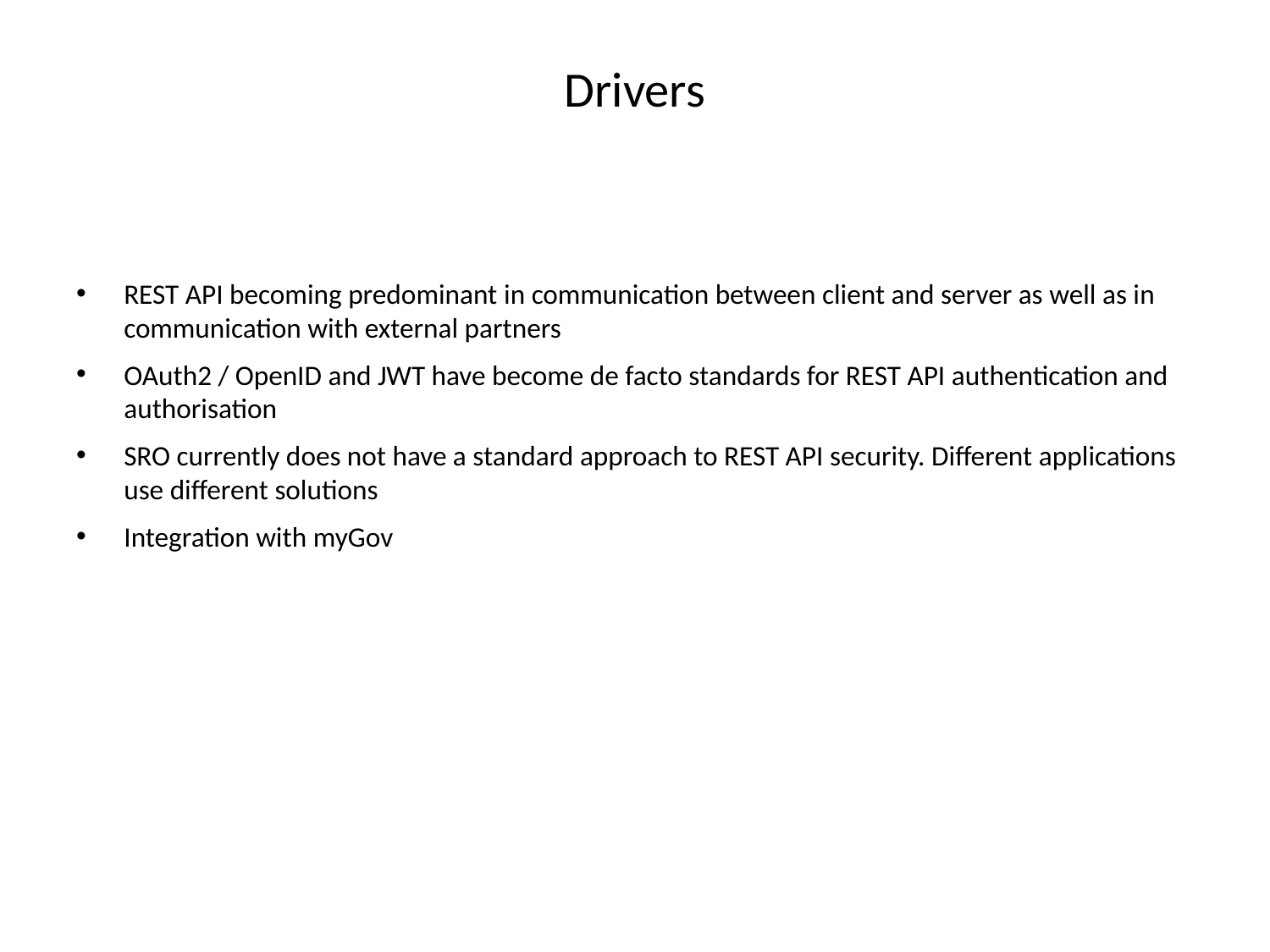

# Drivers

REST API becoming predominant in communication between client and server as well as in communication with external partners
OAuth2 / OpenID and JWT have become de facto standards for REST API authentication and authorisation
SRO currently does not have a standard approach to REST API security. Different applications use different solutions
Integration with myGov